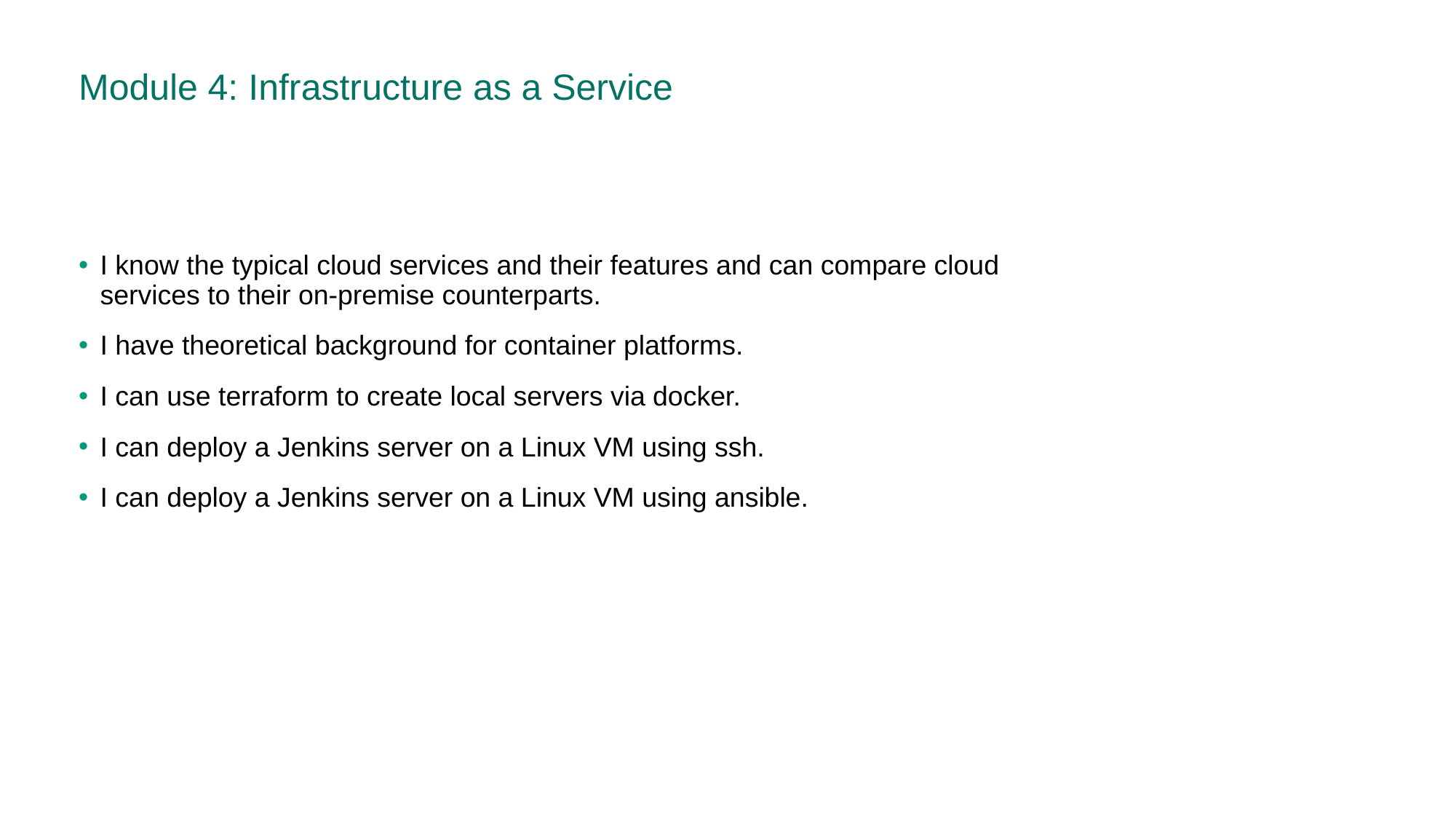

# Module 4: Infrastructure as a Service
I know the typical cloud services and their features and can compare cloud services to their on-premise counterparts.
I have theoretical background for container platforms.
I can use terraform to create local servers via docker.
I can deploy a Jenkins server on a Linux VM using ssh.
I can deploy a Jenkins server on a Linux VM using ansible.